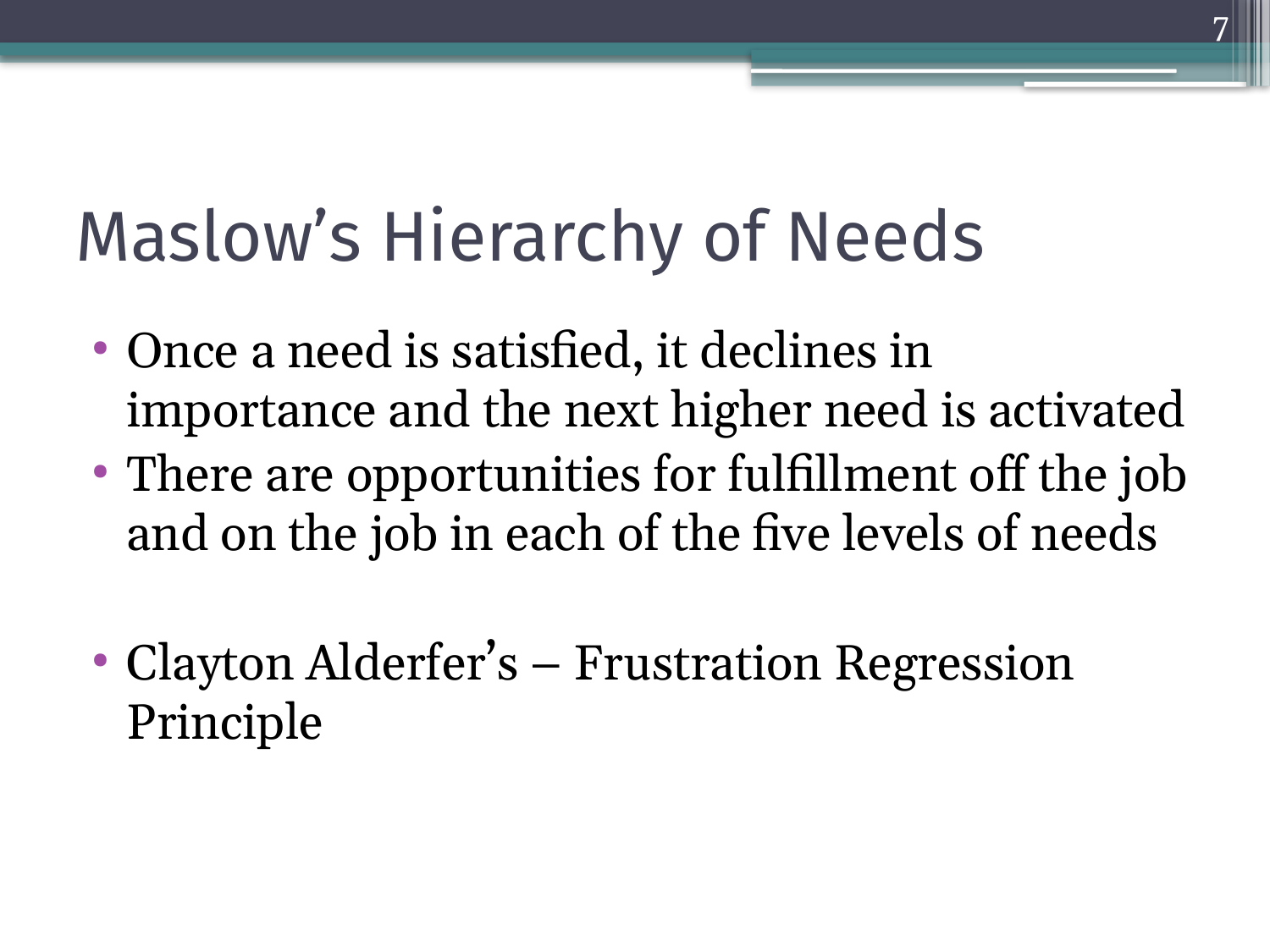

0
7
# Maslow’s Hierarchy of Needs
Once a need is satisfied, it declines in importance and the next higher need is activated
There are opportunities for fulfillment off the job and on the job in each of the five levels of needs

Clayton Alderfer’s – Frustration Regression Principle